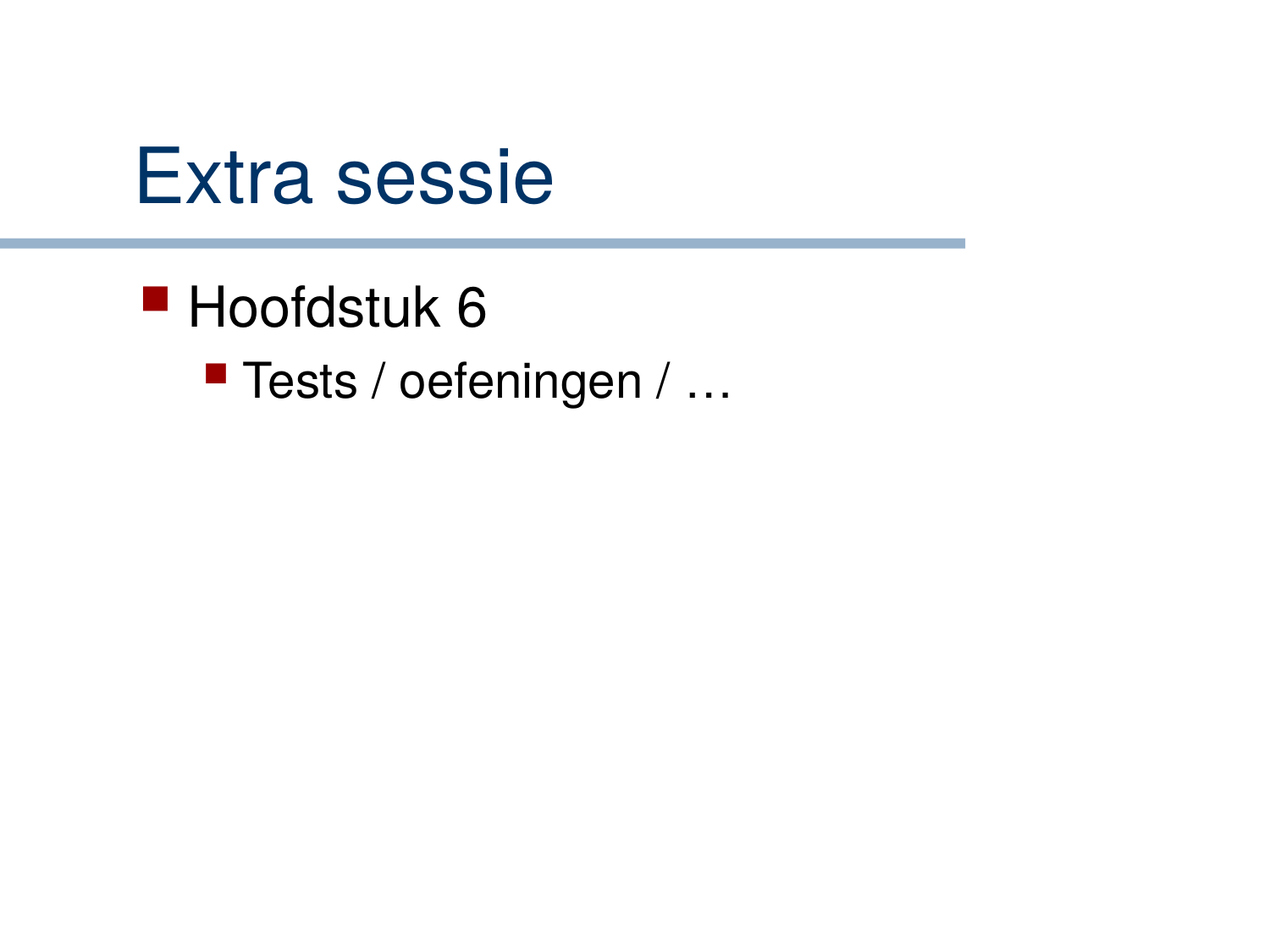

# Extra sessie
Hoofdstuk 6
Tests / oefeningen / …